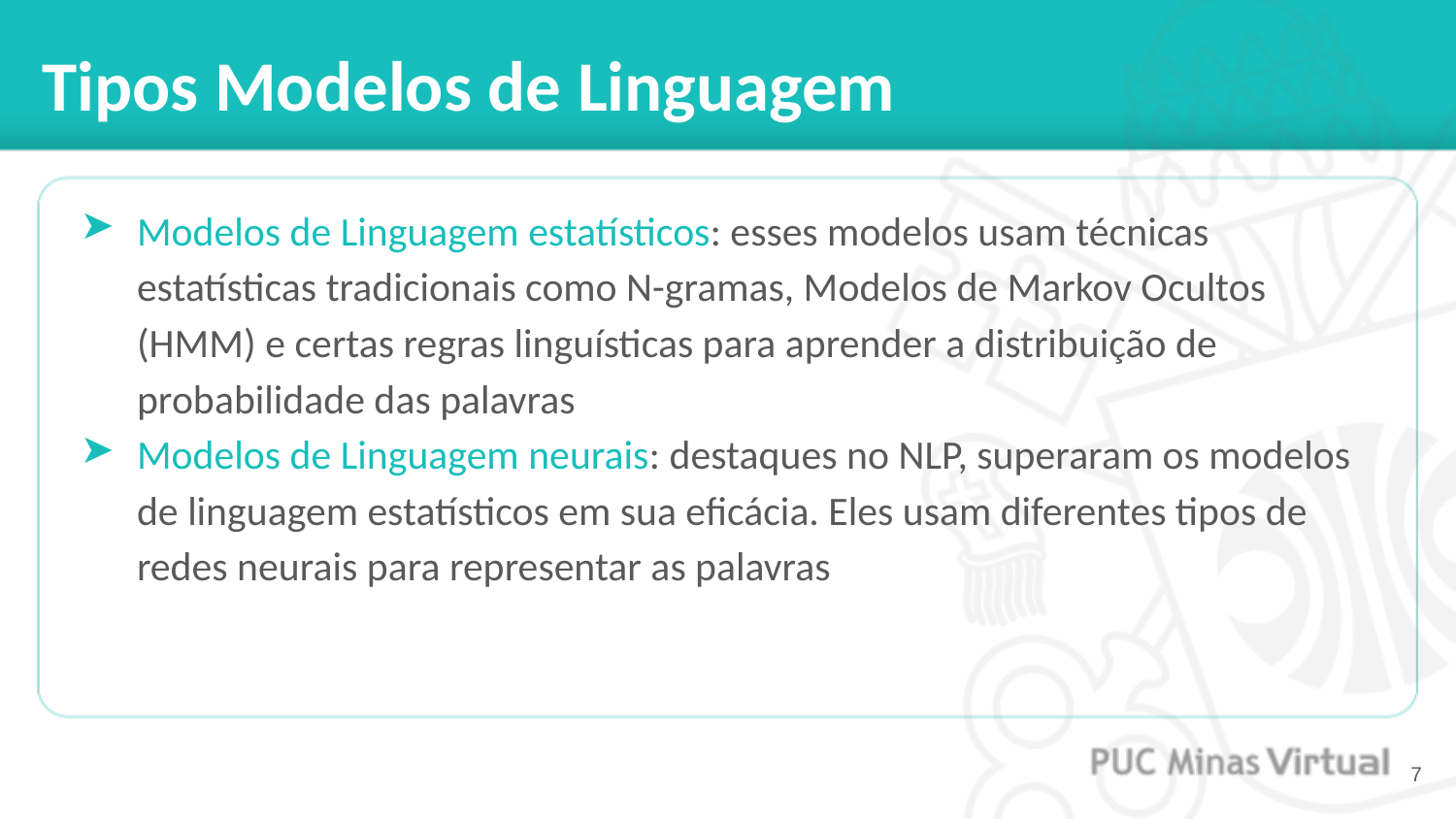

# Tipos Modelos de Linguagem
Modelos de Linguagem estatísticos: esses modelos usam técnicas estatísticas tradicionais como N-gramas, Modelos de Markov Ocultos (HMM) e certas regras linguísticas para aprender a distribuição de probabilidade das palavras
Modelos de Linguagem neurais: destaques no NLP, superaram os modelos de linguagem estatísticos em sua eficácia. Eles usam diferentes tipos de redes neurais para representar as palavras
7